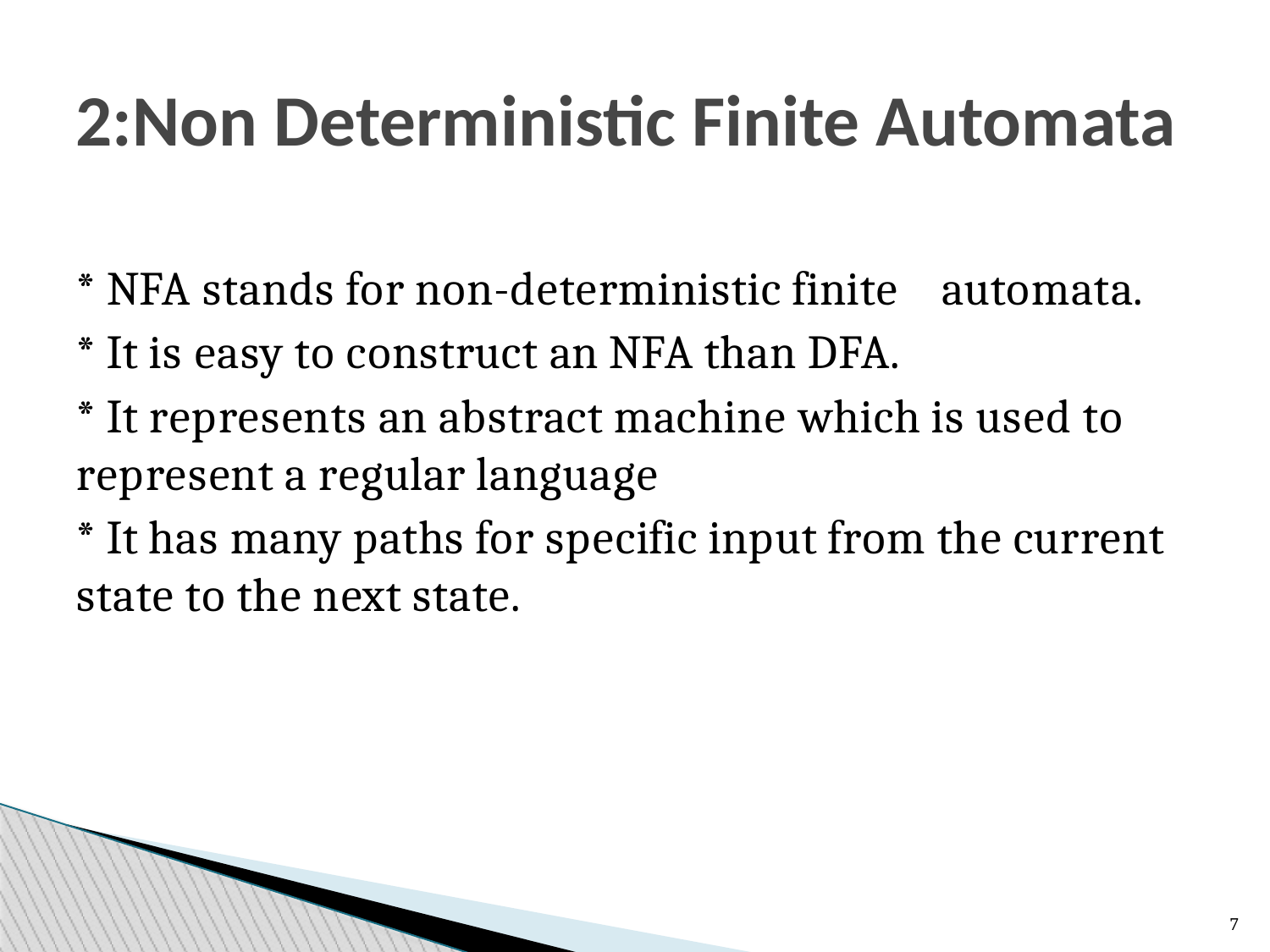

2:Non Deterministic Finite Automata

* NFA stands for non-deterministic finite    automata.
* It is easy to construct an NFA than DFA.
* It represents an abstract machine which is used to represent a regular language
* It has many paths for specific input from the current state to the next state.

7